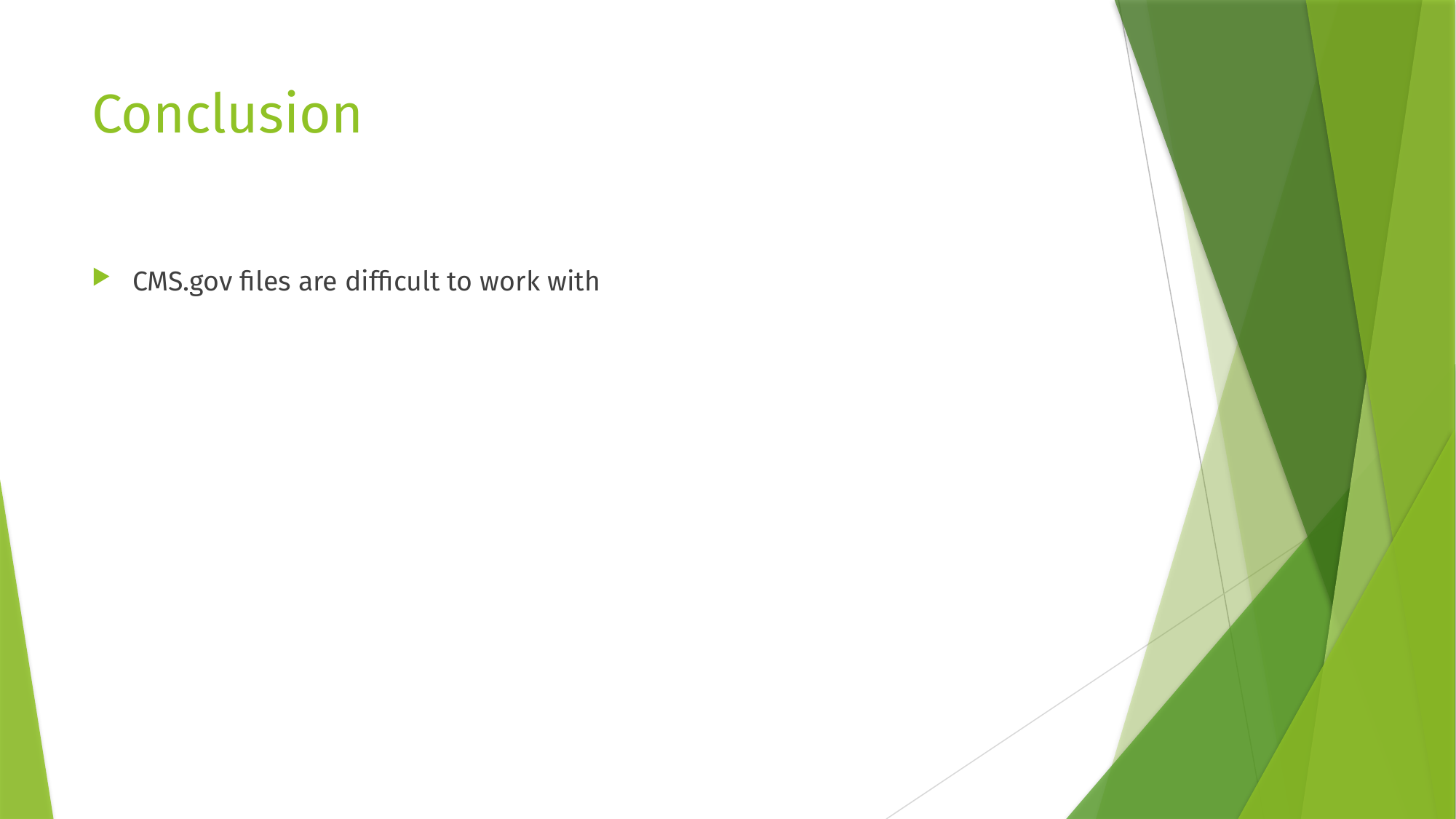

# Conclusion
CMS.gov files are difficult to work with